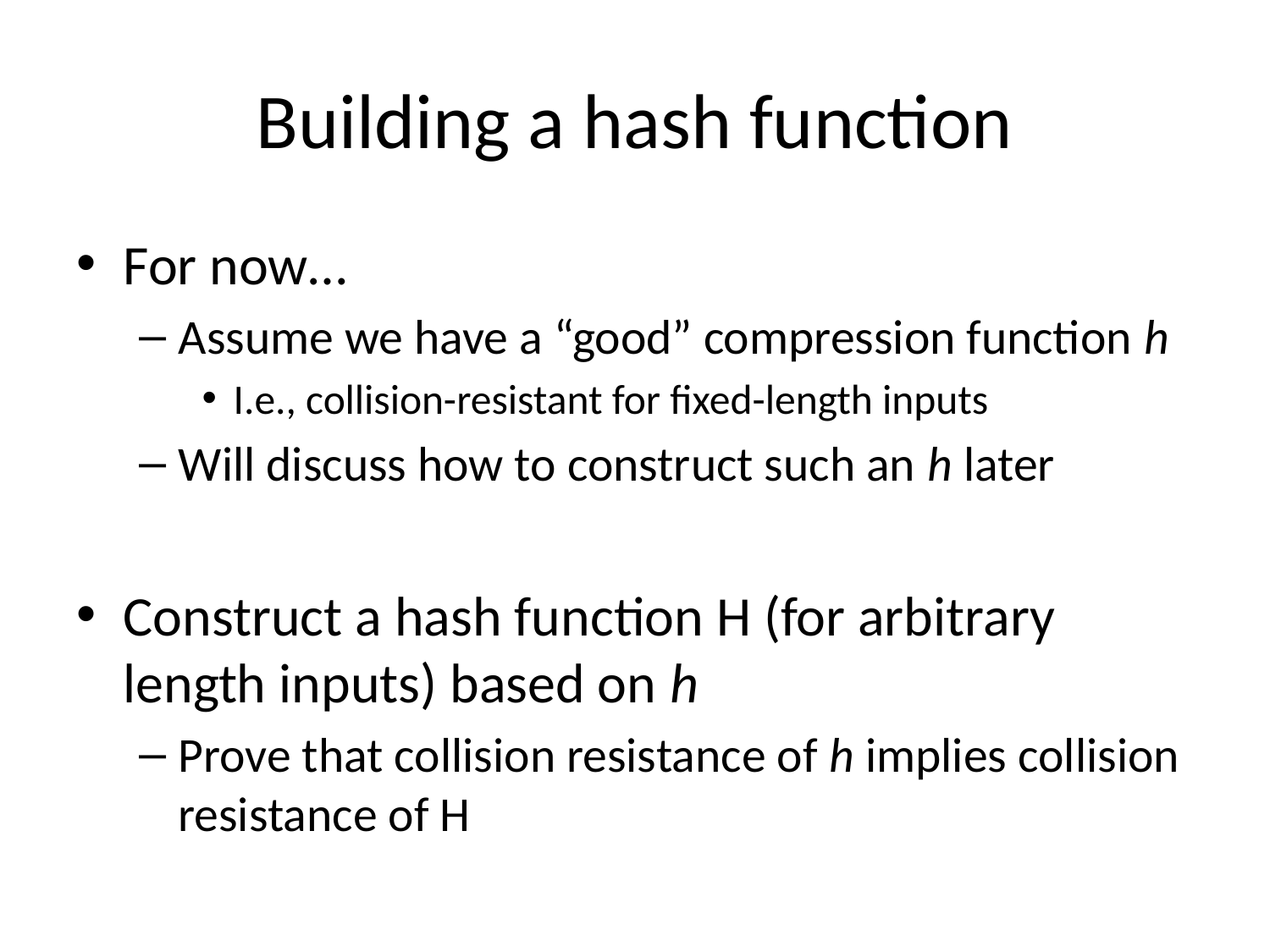

# Building a hash function
For now…
Assume we have a “good” compression function h
I.e., collision-resistant for fixed-length inputs
Will discuss how to construct such an h later

Construct a hash function H (for arbitrary length inputs) based on h
Prove that collision resistance of h implies collision resistance of H